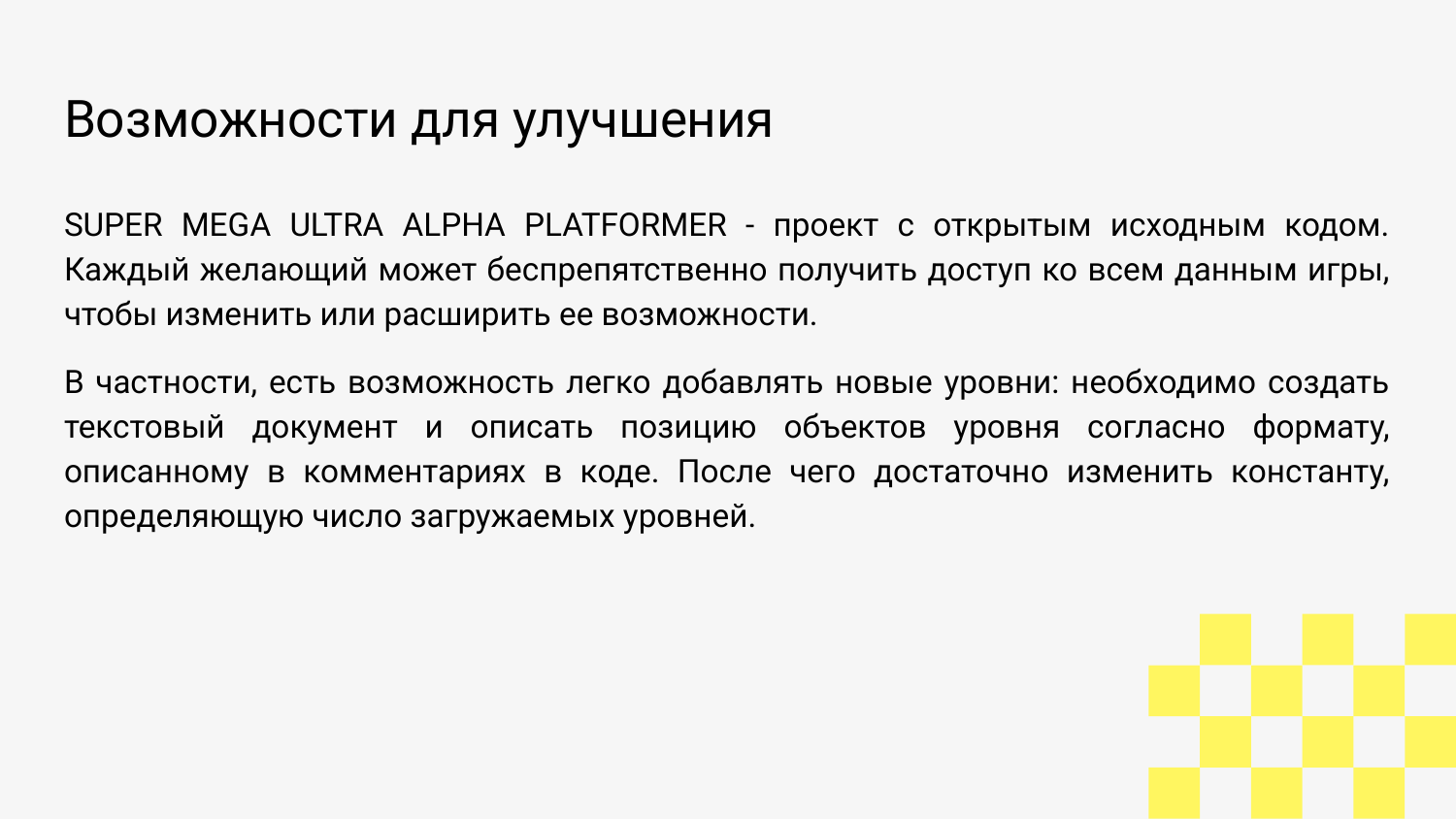

# Возможности для улучшения
SUPER MEGA ULTRA ALPHA PLATFORMER - проект с открытым исходным кодом. Каждый желающий может беспрепятственно получить доступ ко всем данным игры, чтобы изменить или расширить ее возможности.
В частности, есть возможность легко добавлять новые уровни: необходимо создать текстовый документ и описать позицию объектов уровня согласно формату, описанному в комментариях в коде. После чего достаточно изменить константу, определяющую число загружаемых уровней.